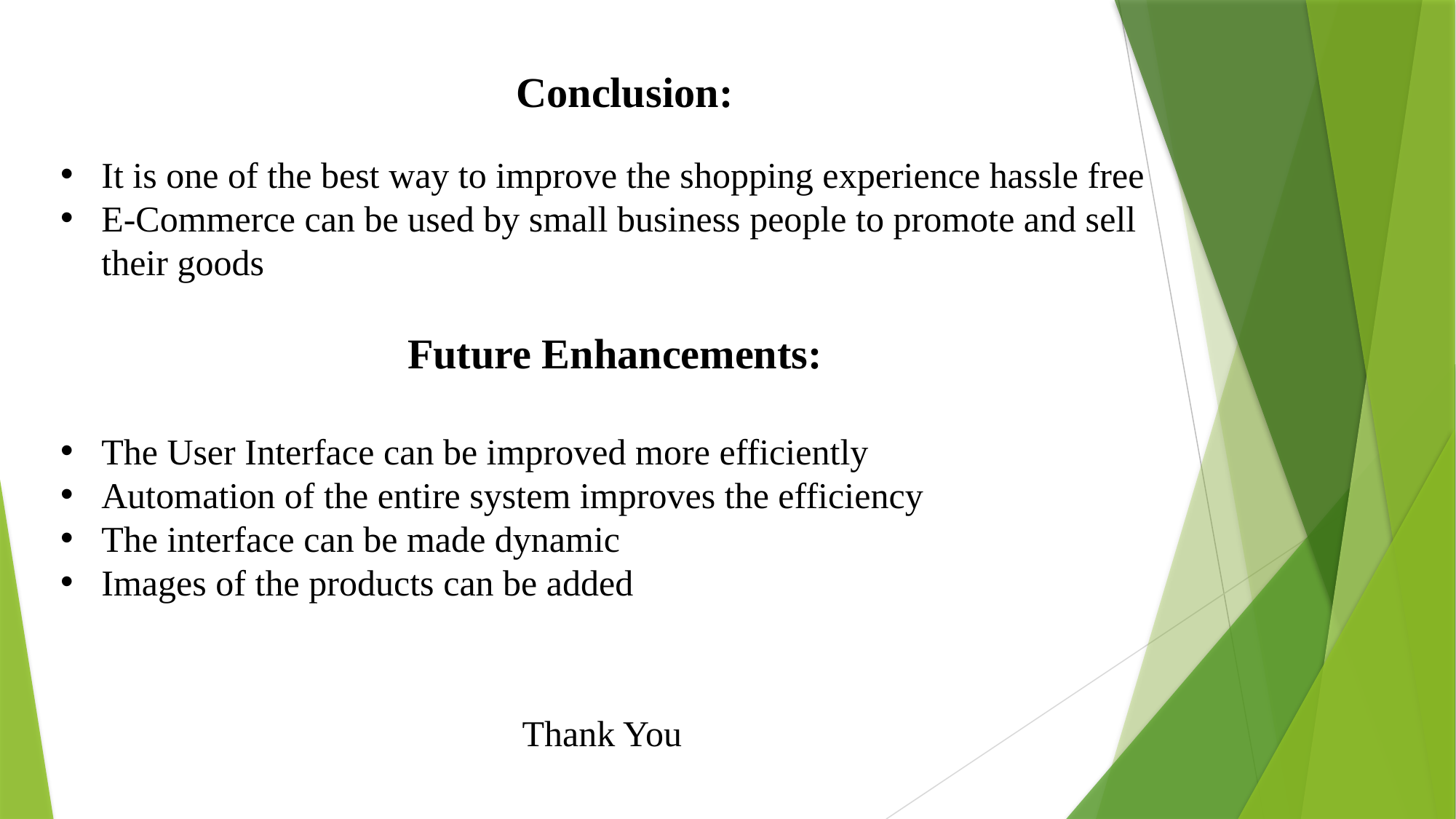

Conclusion:
It is one of the best way to improve the shopping experience hassle free
E-Commerce can be used by small business people to promote and sell their goods

Future Enhancements:

The User Interface can be improved more efficiently
Automation of the entire system improves the efficiency
The interface can be made dynamic
Images of the products can be added
Thank You